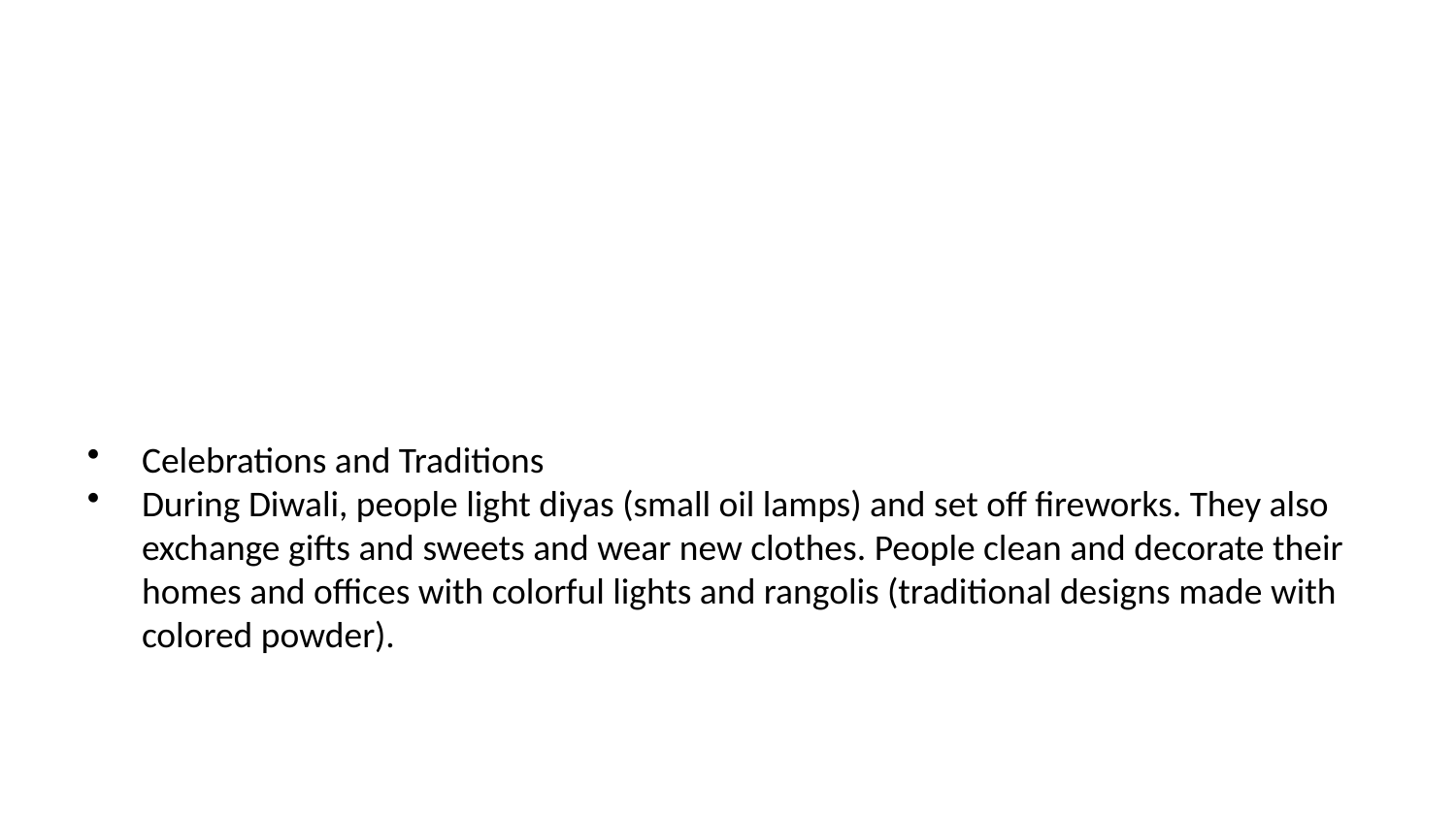

Celebrations and Traditions
During Diwali, people light diyas (small oil lamps) and set off fireworks. They also exchange gifts and sweets and wear new clothes. People clean and decorate their homes and offices with colorful lights and rangolis (traditional designs made with colored powder).